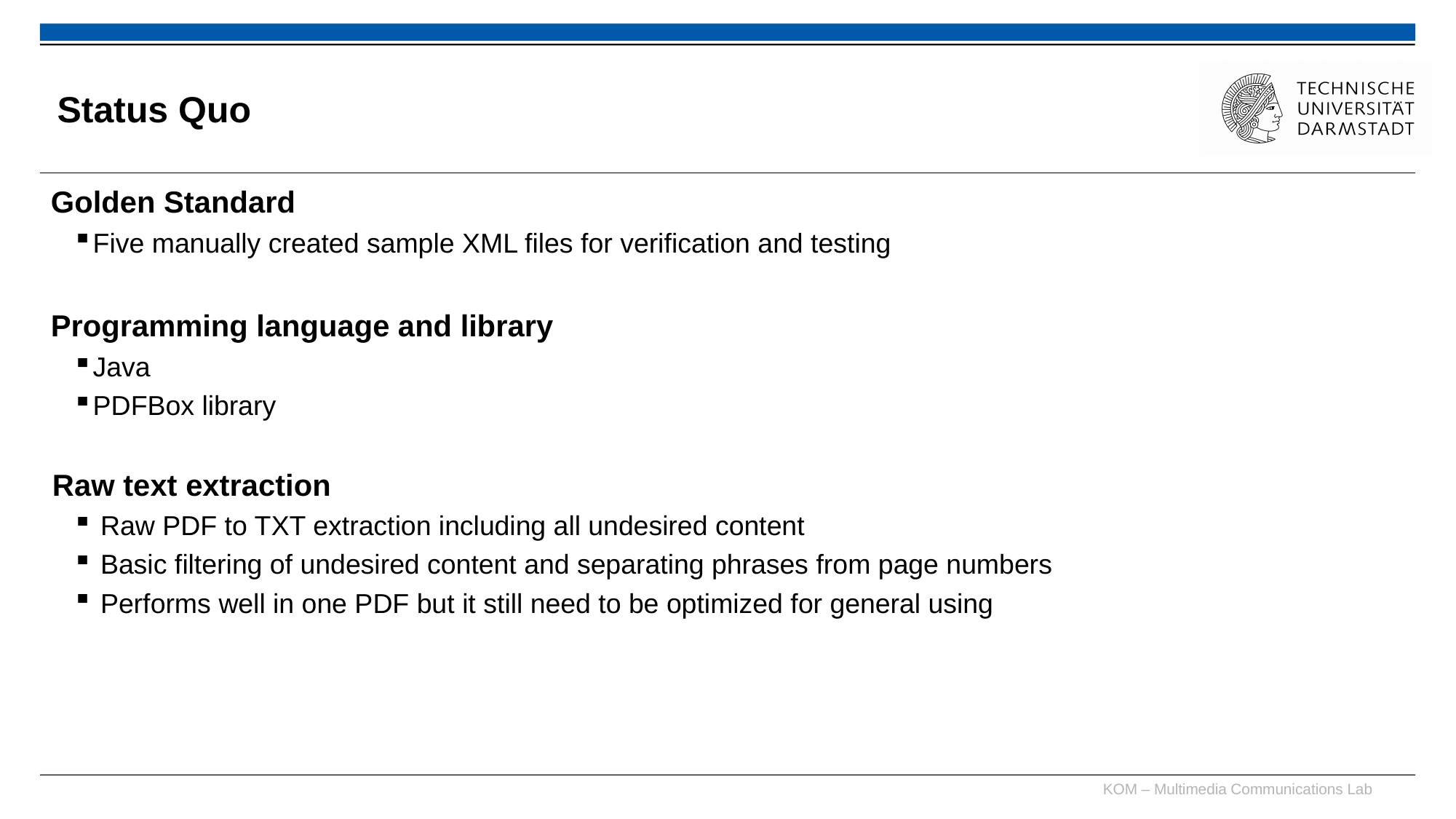

# Status Quo
Golden Standard
Five manually created sample XML files for verification and testing

Programming language and library
Java
PDFBox library

Raw text extraction
 Raw PDF to TXT extraction including all undesired content
 Basic filtering of undesired content and separating phrases from page numbers
 Performs well in one PDF but it still need to be optimized for general using